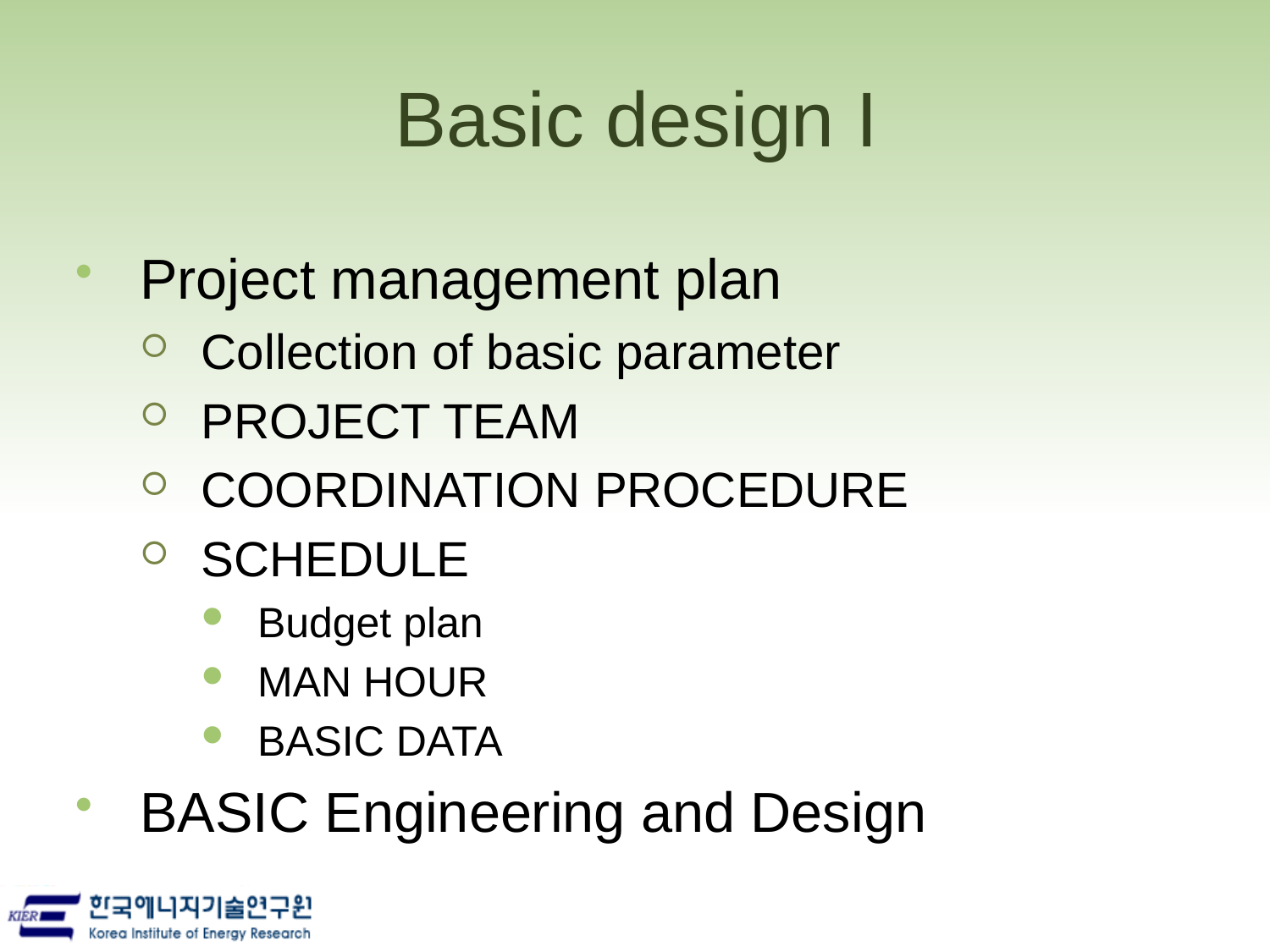

# Basic design I
Project management plan
Collection of basic parameter
PROJECT TEAM
COORDINATION PROCEDURE
SCHEDULE
Budget plan
MAN HOUR
BASIC DATA
BASIC Engineering and Design